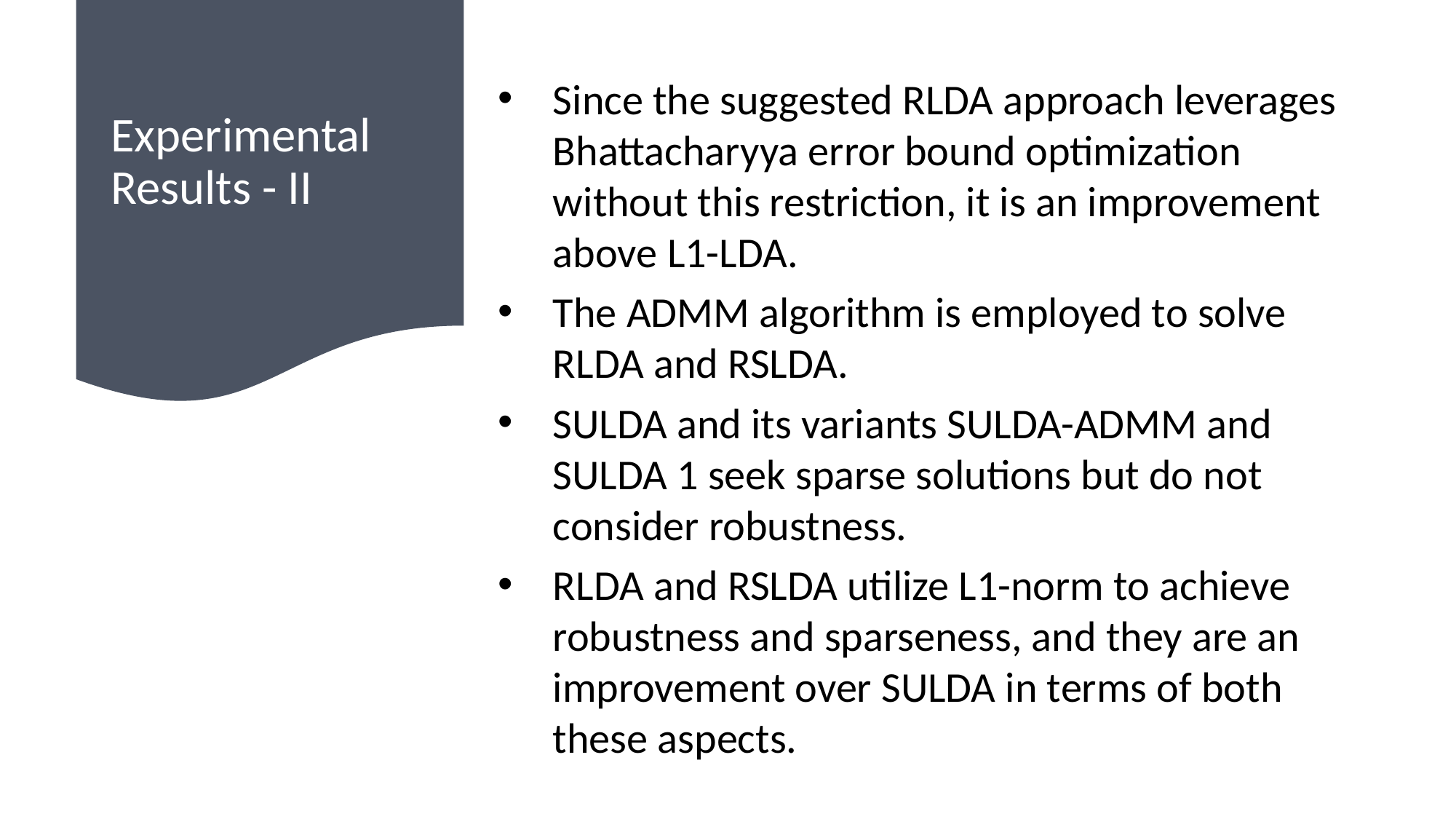

# Experimental Results - II
Since the suggested RLDA approach leverages Bhattacharyya error bound optimization without this restriction, it is an improvement above L1-LDA.
The ADMM algorithm is employed to solve RLDA and RSLDA.
SULDA and its variants SULDA-ADMM and SULDA 1 seek sparse solutions but do not consider robustness.
RLDA and RSLDA utilize L1-norm to achieve robustness and sparseness, and they are an improvement over SULDA in terms of both these aspects.